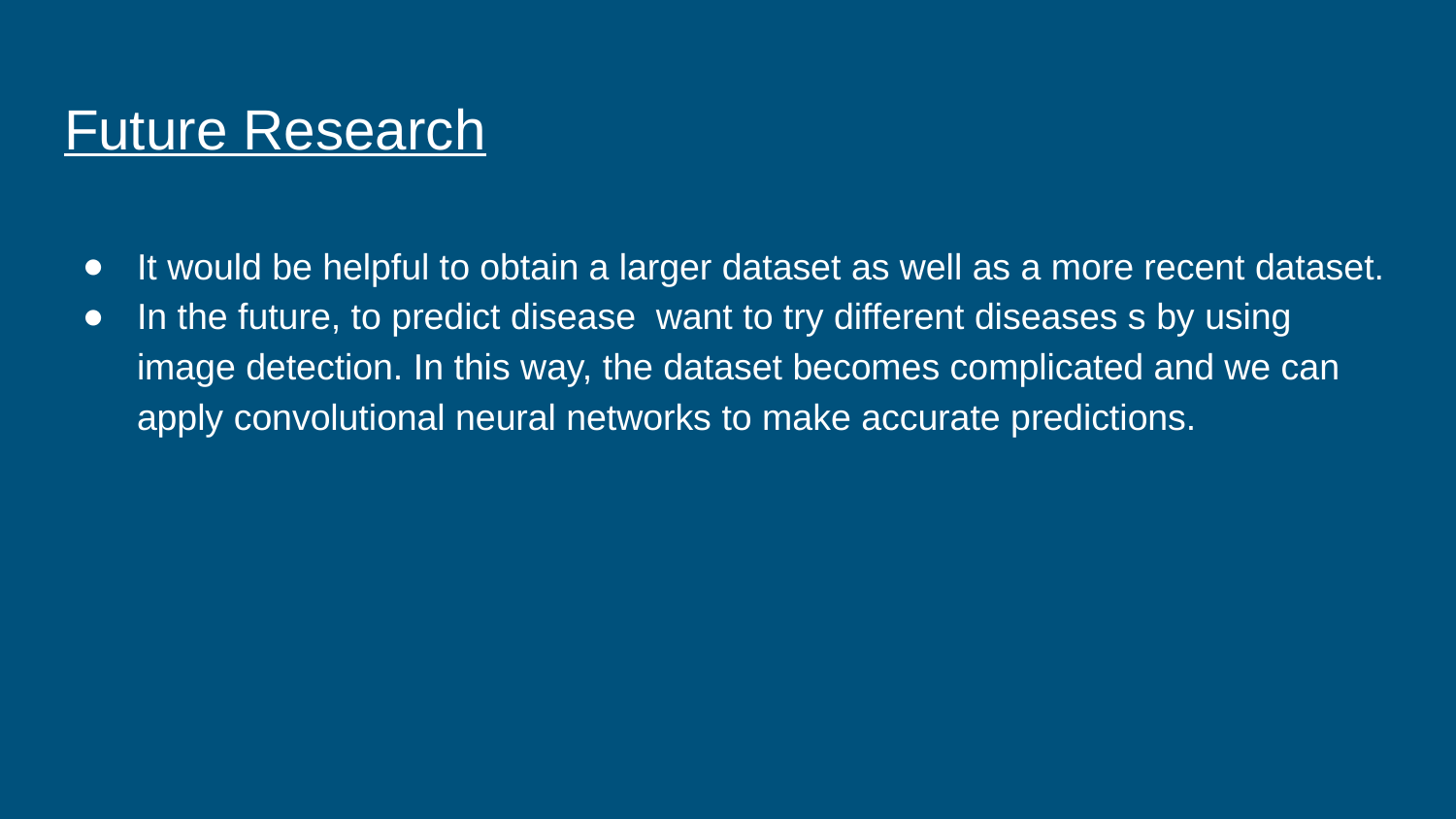

Future Research
It would be helpful to obtain a larger dataset as well as a more recent dataset.
In the future, to predict disease  want to try different diseases s by using image detection. In this way, the dataset becomes complicated and we can apply convolutional neural networks to make accurate predictions.